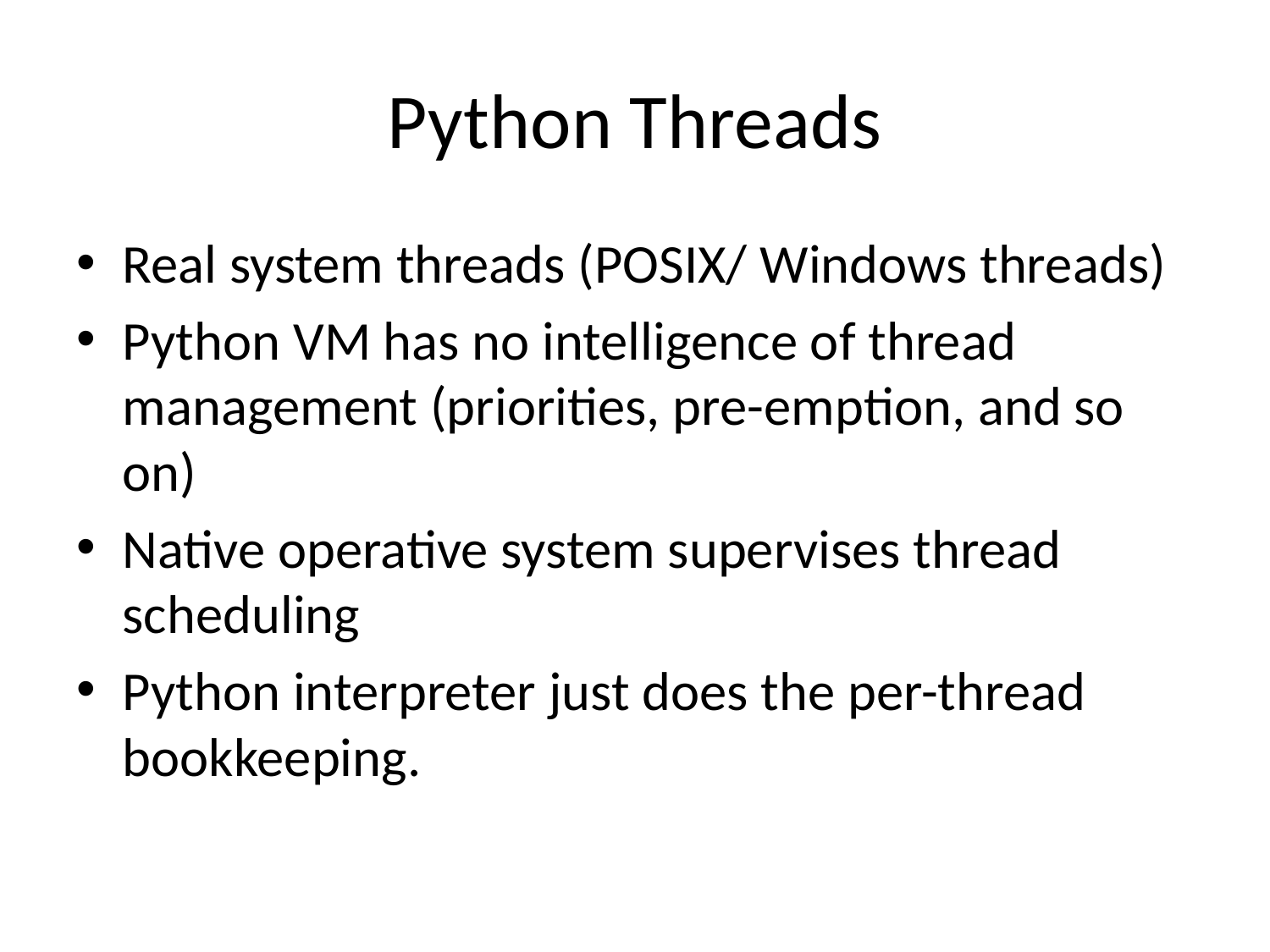

# Python Threads
Real system threads (POSIX/ Windows threads)
Python VM has no intelligence of thread management (priorities, pre-emption, and so on)
Native operative system supervises thread scheduling
Python interpreter just does the per-thread bookkeeping.